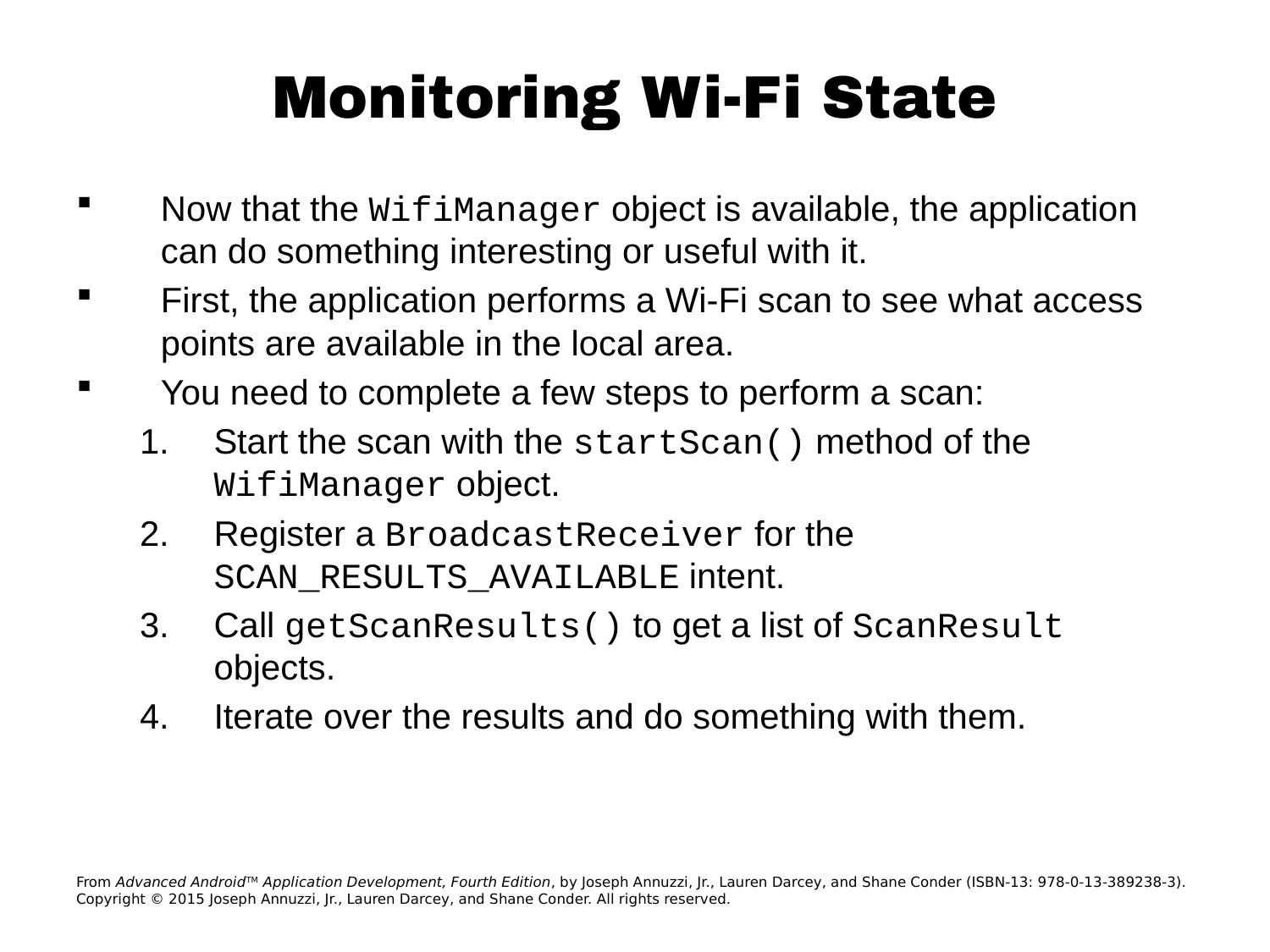

# Monitoring Wi-Fi State
Now that the WifiManager object is available, the application can do something interesting or useful with it.
First, the application performs a Wi-Fi scan to see what access points are available in the local area.
You need to complete a few steps to perform a scan:
Start the scan with the startScan() method of the WifiManager object.
Register a BroadcastReceiver for the SCAN_RESULTS_AVAILABLE intent.
Call getScanResults() to get a list of ScanResult objects.
Iterate over the results and do something with them.
From Advanced AndroidTM Application Development, Fourth Edition, by Joseph Annuzzi, Jr., Lauren Darcey, and Shane Conder (ISBN-13: 978-0-13-389238-3). Copyright © 2015 Joseph Annuzzi, Jr., Lauren Darcey, and Shane Conder. All rights reserved.